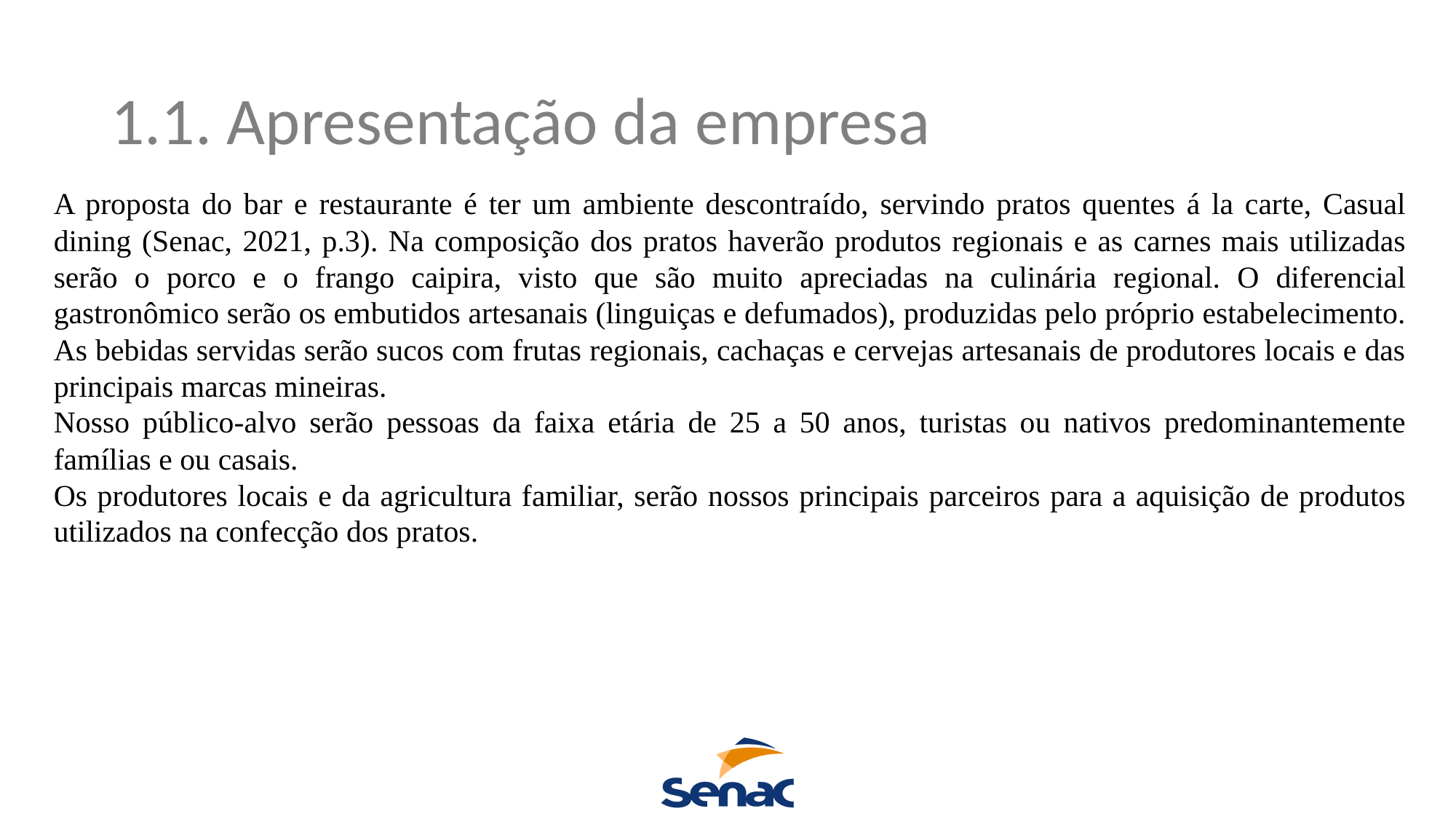

1.1. Apresentação da empresa
A proposta do bar e restaurante é ter um ambiente descontraído, servindo pratos quentes á la carte, Casual dining (Senac, 2021, p.3). Na composição dos pratos haverão produtos regionais e as carnes mais utilizadas serão o porco e o frango caipira, visto que são muito apreciadas na culinária regional. O diferencial gastronômico serão os embutidos artesanais (linguiças e defumados), produzidas pelo próprio estabelecimento.
As bebidas servidas serão sucos com frutas regionais, cachaças e cervejas artesanais de produtores locais e das principais marcas mineiras.
Nosso público-alvo serão pessoas da faixa etária de 25 a 50 anos, turistas ou nativos predominantemente famílias e ou casais.
Os produtores locais e da agricultura familiar, serão nossos principais parceiros para a aquisição de produtos utilizados na confecção dos pratos.